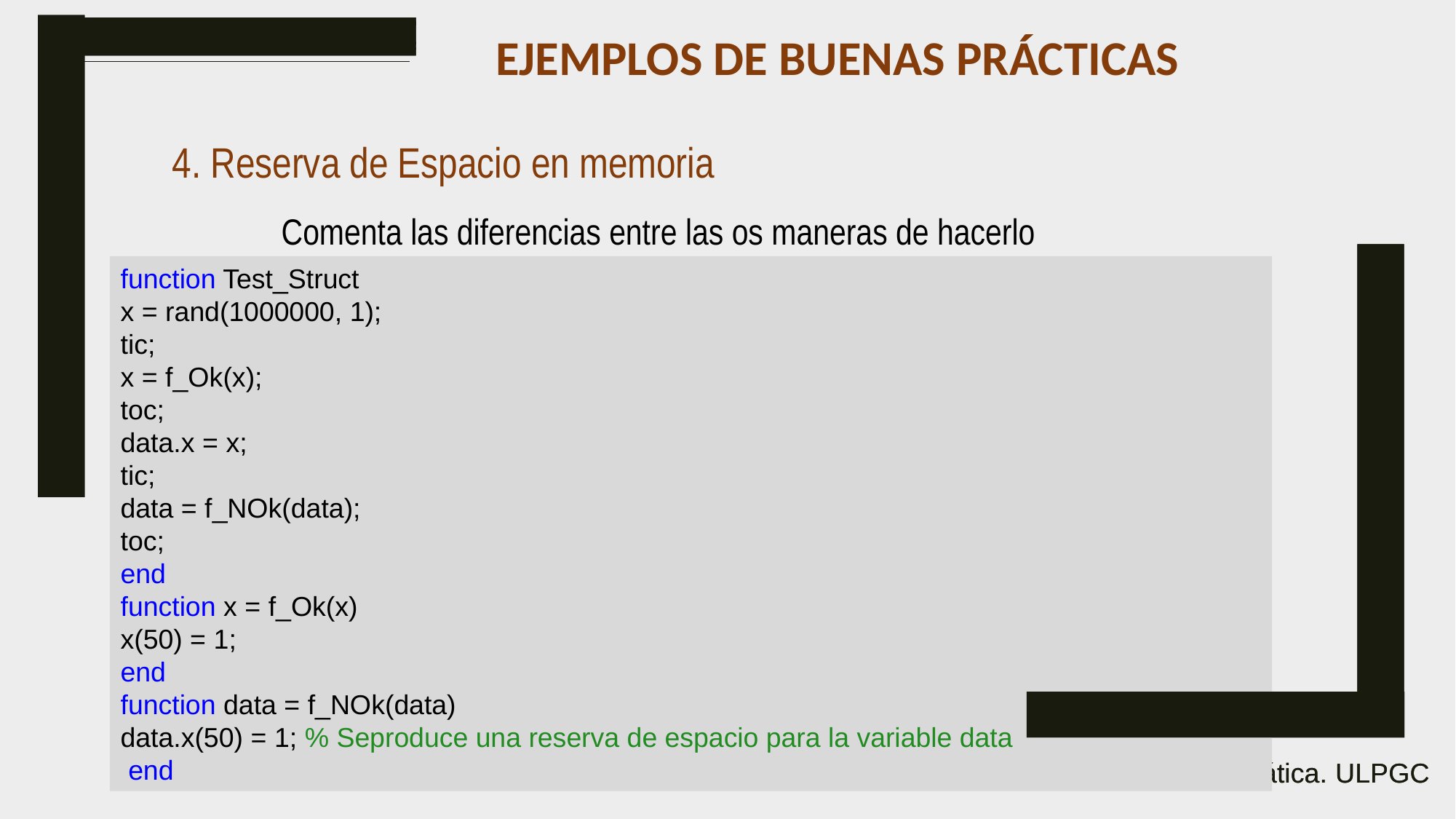

EJEMPLOS DE BUENAS PRÁCTICAS

4. Reserva de Espacio en memoria
	Comenta las diferencias entre las os maneras de hacerlo

function Test_Struct
x = rand(1000000, 1);
tic;
x = f_Ok(x);
toc;
data.x = x;
tic;
data = f_NOk(data);
toc;
end
function x = f_Ok(x)
x(50) = 1;
end
function data = f_NOk(data)
data.x(50) = 1; % Seproduce una reserva de espacio para la variable data
 end

Master en Ingeniería Informática. ULPGC